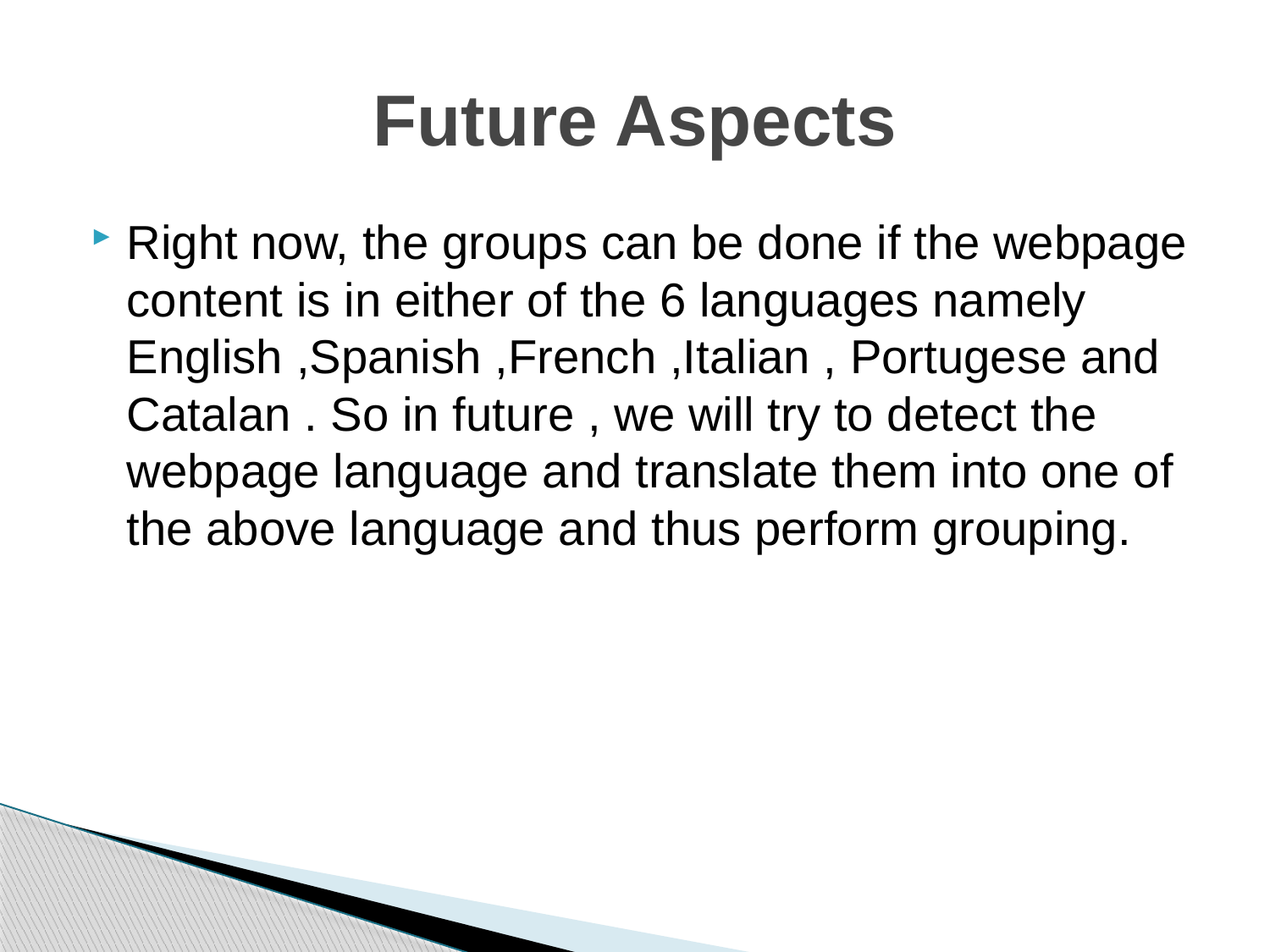

# Future Aspects
Right now, the groups can be done if the webpage content is in either of the 6 languages namely English ,Spanish ,French ,Italian , Portugese and Catalan . So in future , we will try to detect the webpage language and translate them into one of the above language and thus perform grouping.